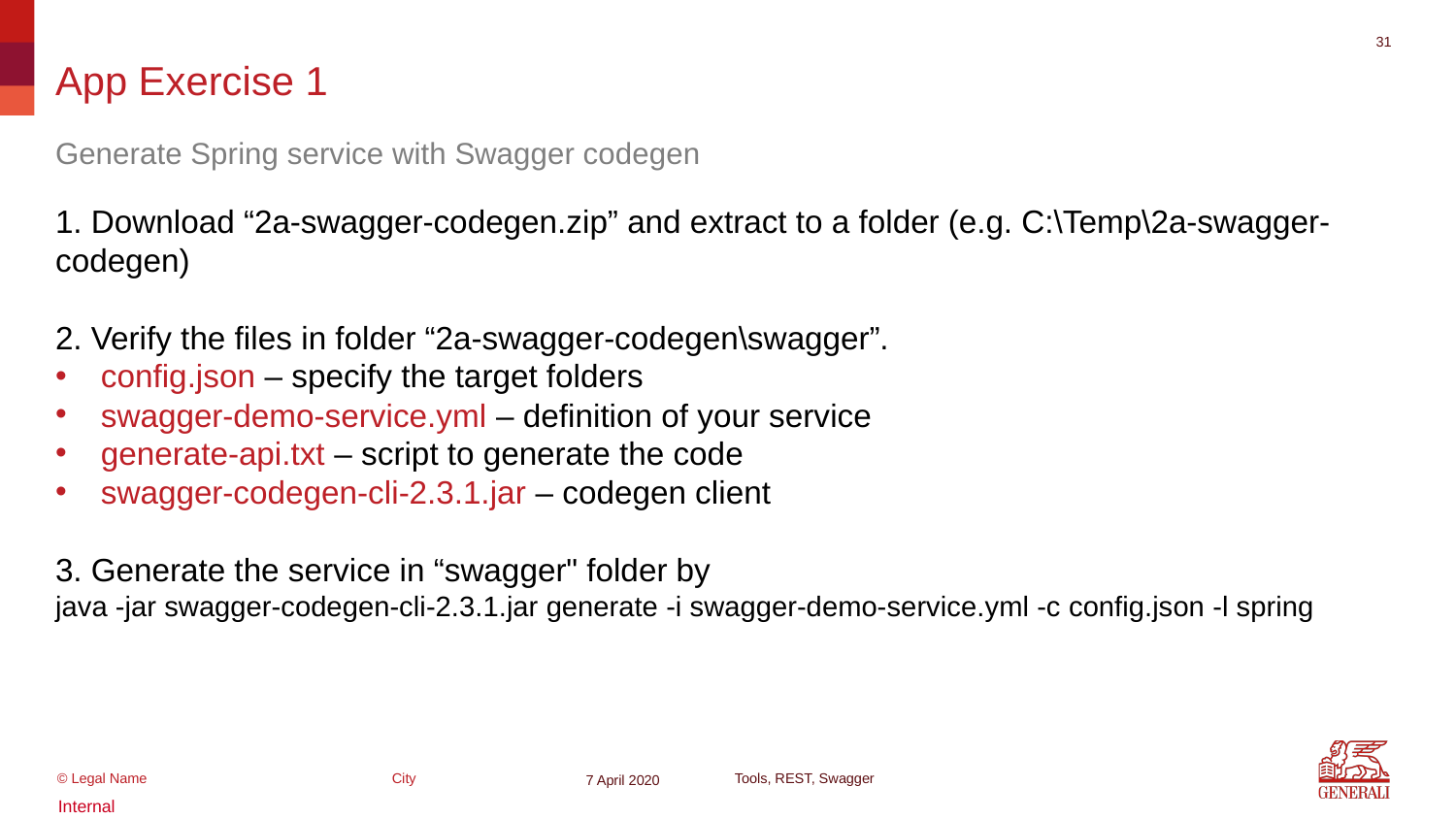

31
# App Exercise 1
Generate Spring service with Swagger codegen
1. Download “2a-swagger-codegen.zip” and extract to a folder (e.g. C:\Temp\2a-swagger-codegen)

2. Verify the files in folder “2a-swagger-codegen\swagger”.
config.json – specify the target folders
swagger-demo-service.yml – definition of your service
generate-api.txt – script to generate the code
swagger-codegen-cli-2.3.1.jar – codegen client

3. Generate the service in “swagger" folder by
java -jar swagger-codegen-cli-2.3.1.jar generate -i swagger-demo-service.yml -c config.json -l spring
7 April 2020
Tools, REST, Swagger